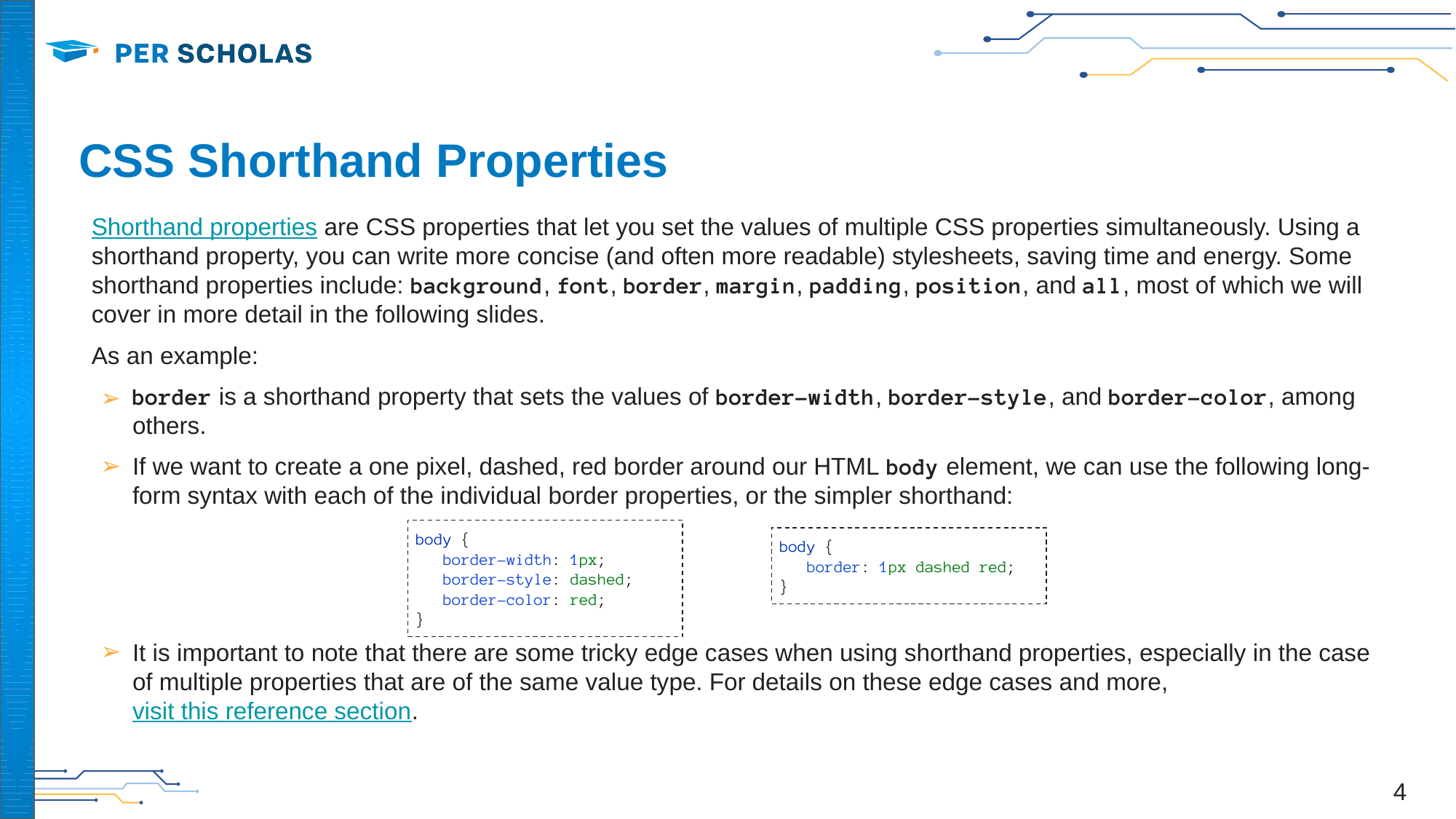

# CSS Shorthand Properties
Shorthand properties are CSS properties that let you set the values of multiple CSS properties simultaneously. Using a shorthand property, you can write more concise (and often more readable) stylesheets, saving time and energy. Some shorthand properties include: background, font, border, margin, padding, position, and all, most of which we will cover in more detail in the following slides.
As an example:
border is a shorthand property that sets the values of border-width, border-style, and border-color, among others.
If we want to create a one pixel, dashed, red border around our HTML body element, we can use the following long-form syntax with each of the individual border properties, or the simpler shorthand:
It is important to note that there are some tricky edge cases when using shorthand properties, especially in the case of multiple properties that are of the same value type. For details on these edge cases and more, visit this reference section.
body {
   border-width: 1px;
   border-style: dashed;
   border-color: red;
}
body {
   border: 1px dashed red;
}
4